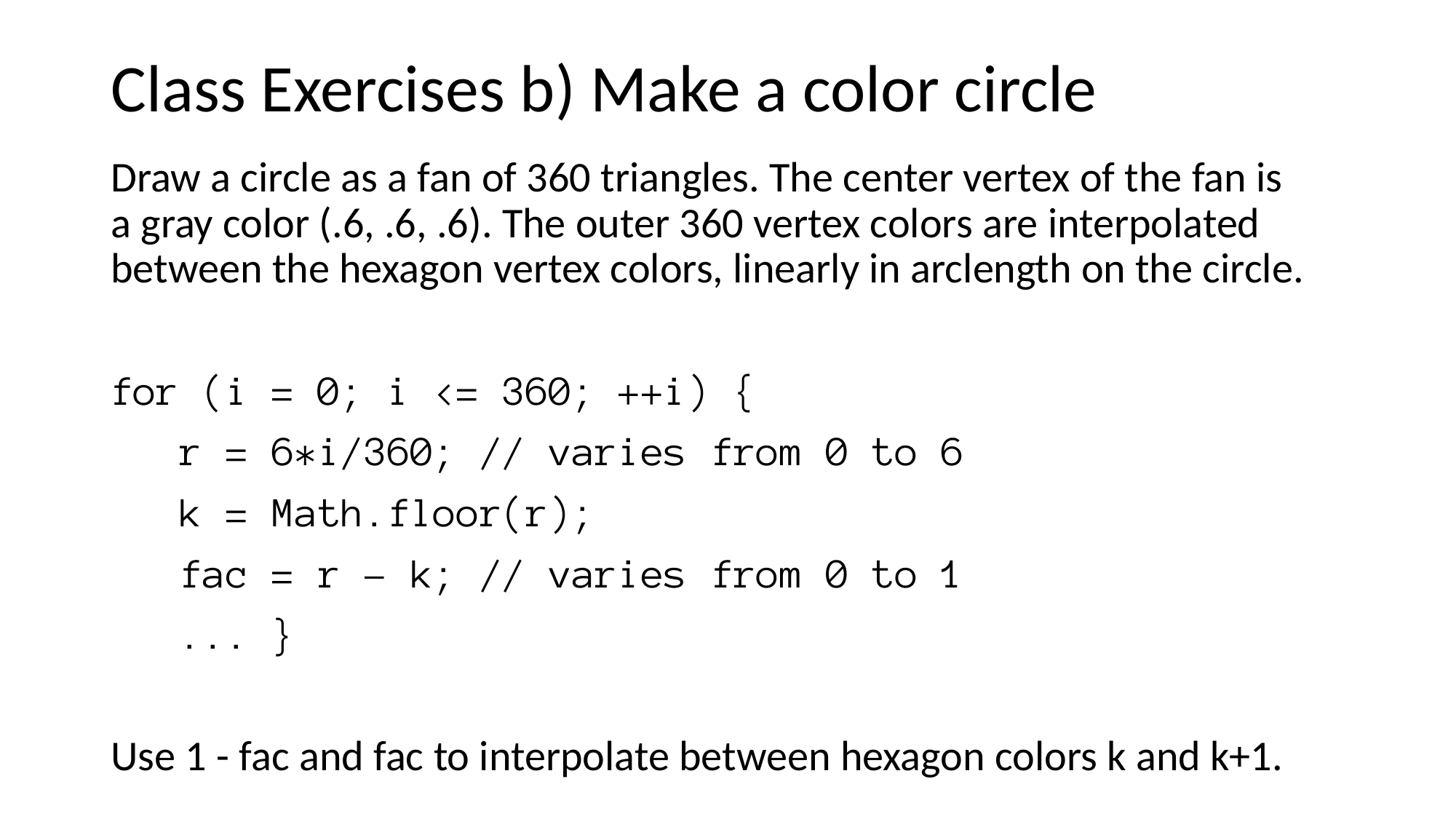

# Class Exercises b) Make a color circle
Draw a circle as a fan of 360 triangles. The center vertex of the fan is a gray color (.6, .6, .6). The outer 360 vertex colors are interpolated between the hexagon vertex colors, linearly in arclength on the circle.

for (i = 0; i <= 360; ++i) {
   r = 6*i/360; // varies from 0 to 6
   k = Math.floor(r);
   fac = r – k; // varies from 0 to 1
   ... }

Use 1 - fac and fac to interpolate between hexagon colors k and k+1.